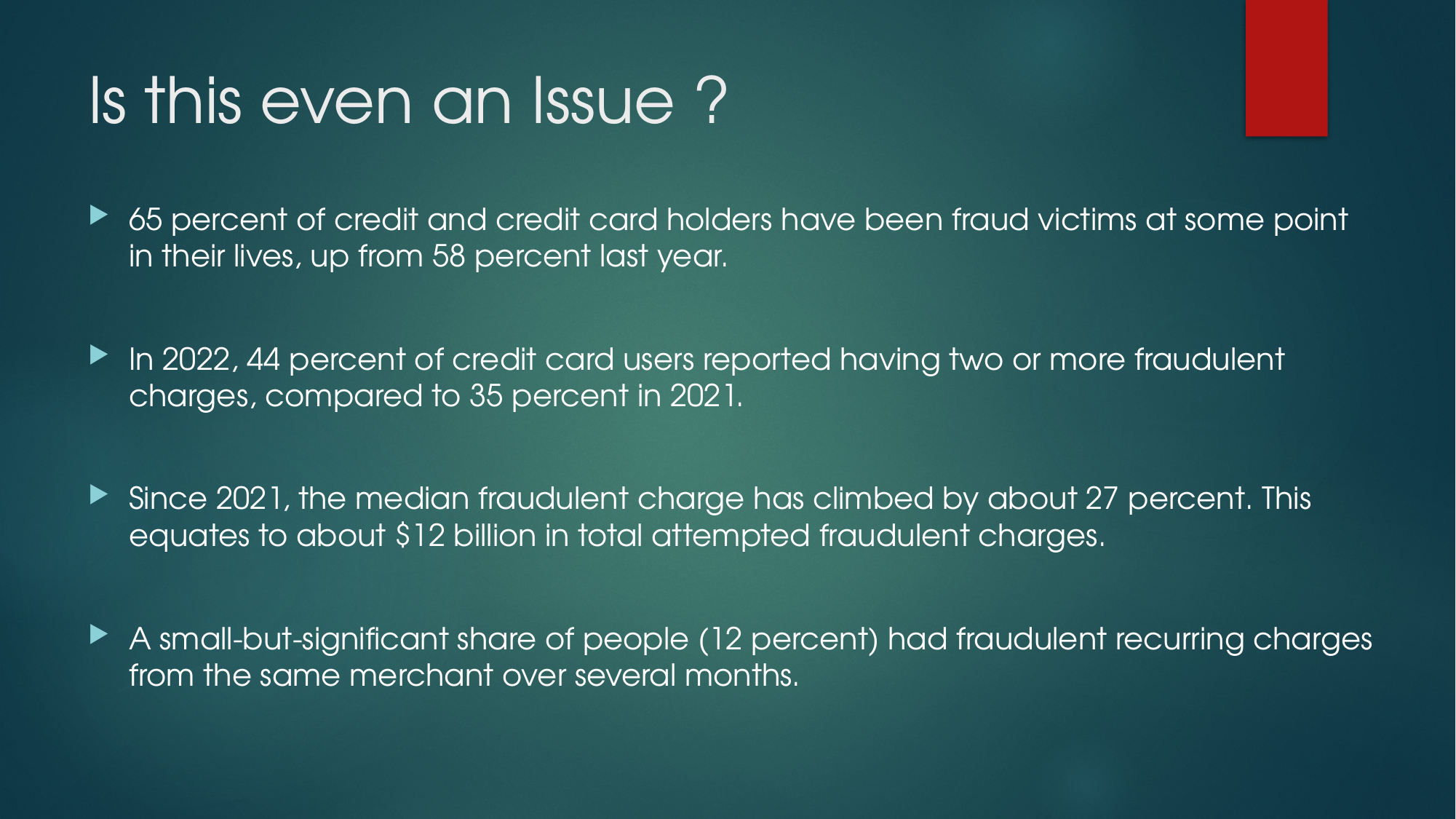

# Is this even an Issue ?
65 percent of credit and credit card holders have been fraud victims at some point in their lives, up from 58 percent last year.

In 2022, 44 percent of credit card users reported having two or more fraudulent charges, compared to 35 percent in 2021.

Since 2021, the median fraudulent charge has climbed by about 27 percent. This equates to about $12 billion in total attempted fraudulent charges.

A small-but-significant share of people (12 percent) had fraudulent recurring charges from the same merchant over several months.